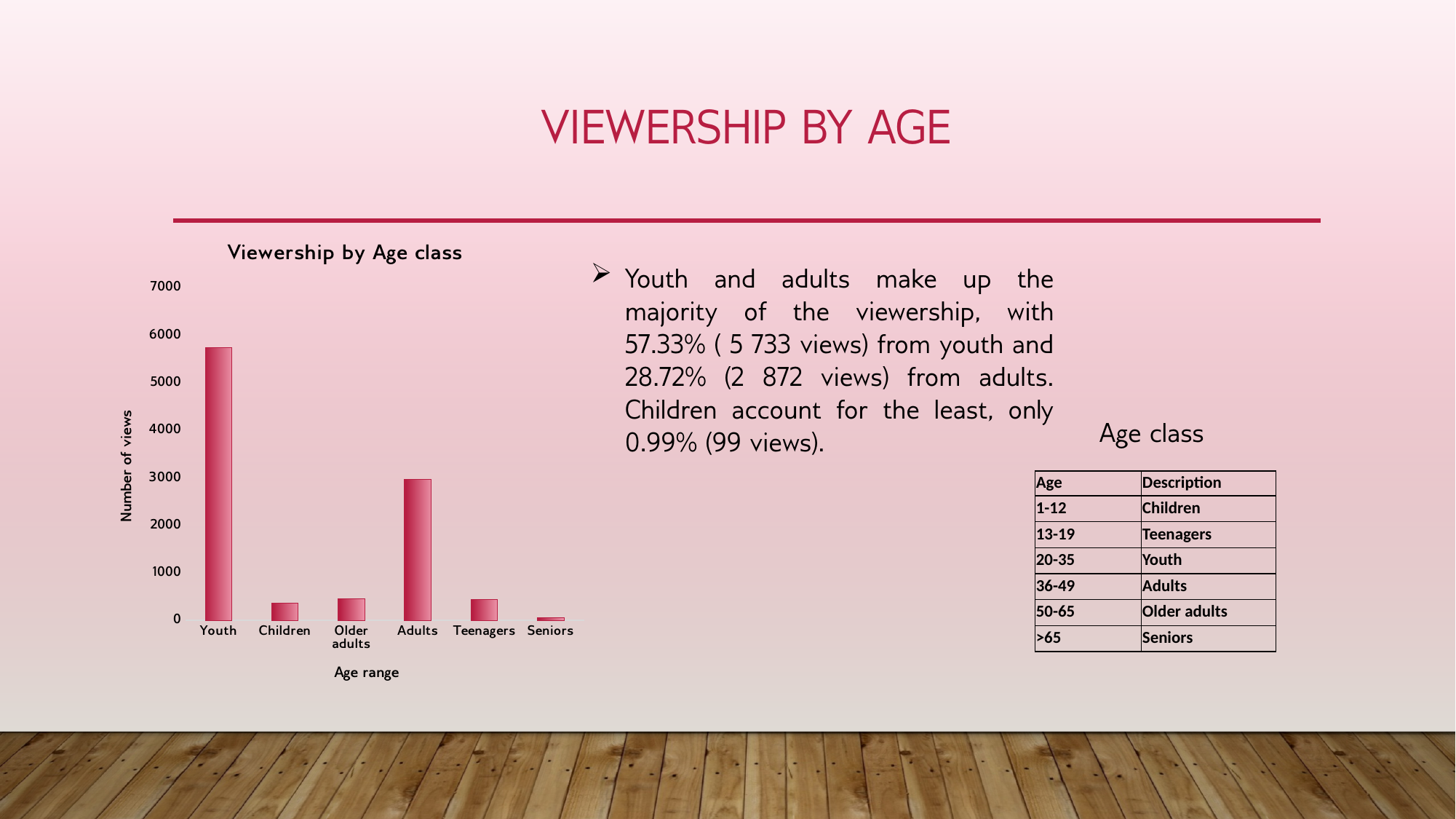

# Viewership by age

### Chart: Viewership by Age class

| Category | Total |
|---|---|
| Youth | 5733.0 |
| Children | 359.0 |
| Older adults | 452.0 |
| Adults | 2972.0 |
| Teenagers | 436.0 |
| Seniors | 48.0 |
Youth and adults make up the majority of the viewership, with 57.33% ( 5 733 views) from youth and 28.72% (2 872 views) from adults. Children account for the least, only 0.99% (99 views).
Age class
| Age | Description |
| --- | --- |
| 1-12 | Children |
| 13-19 | Teenagers |
| 20-35 | Youth |
| 36-49 | Adults |
| 50-65 | Older adults |
| >65 | Seniors |